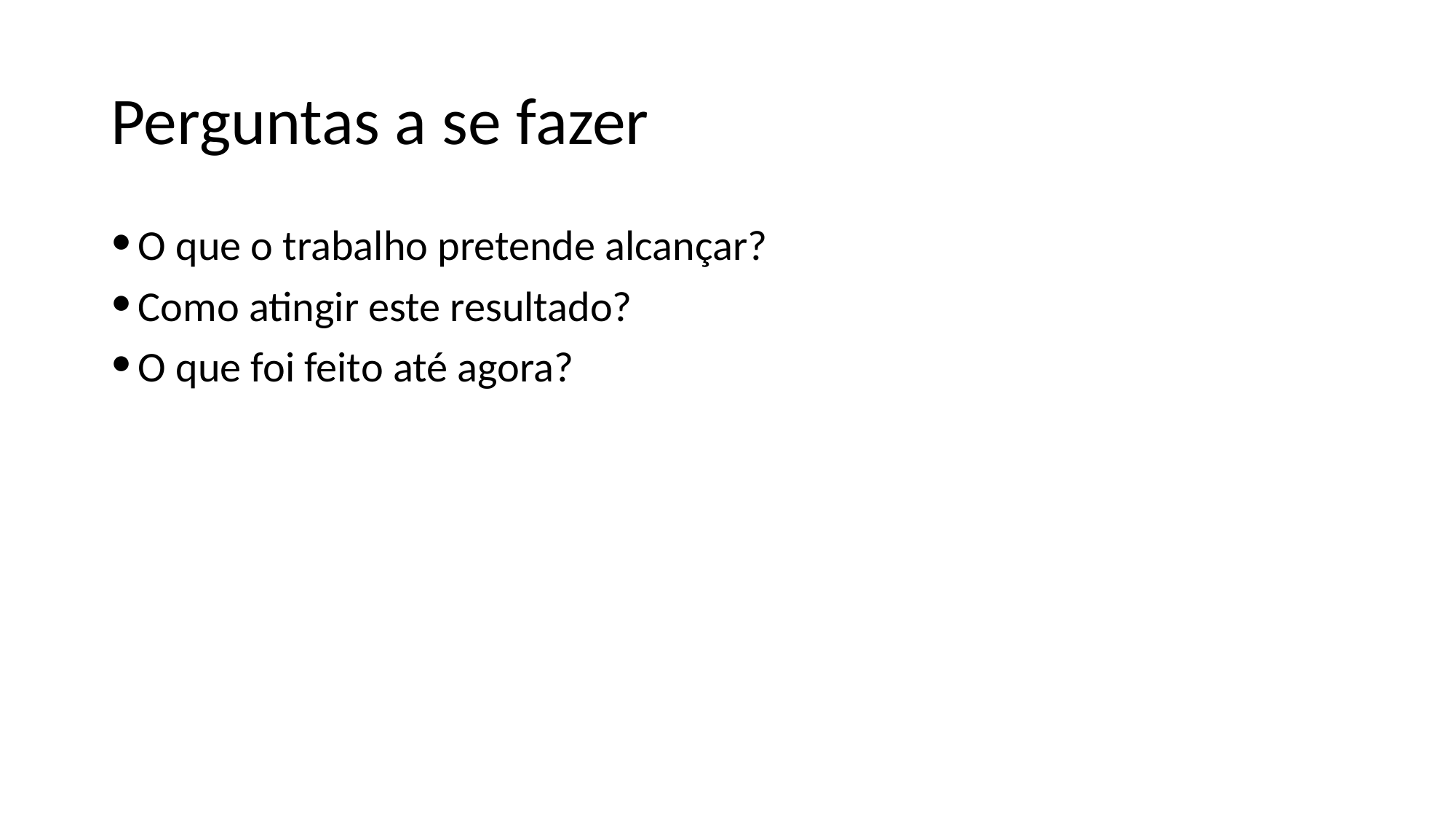

# Perguntas a se fazer
O que o trabalho pretende alcançar?
Como atingir este resultado?
O que foi feito até agora?